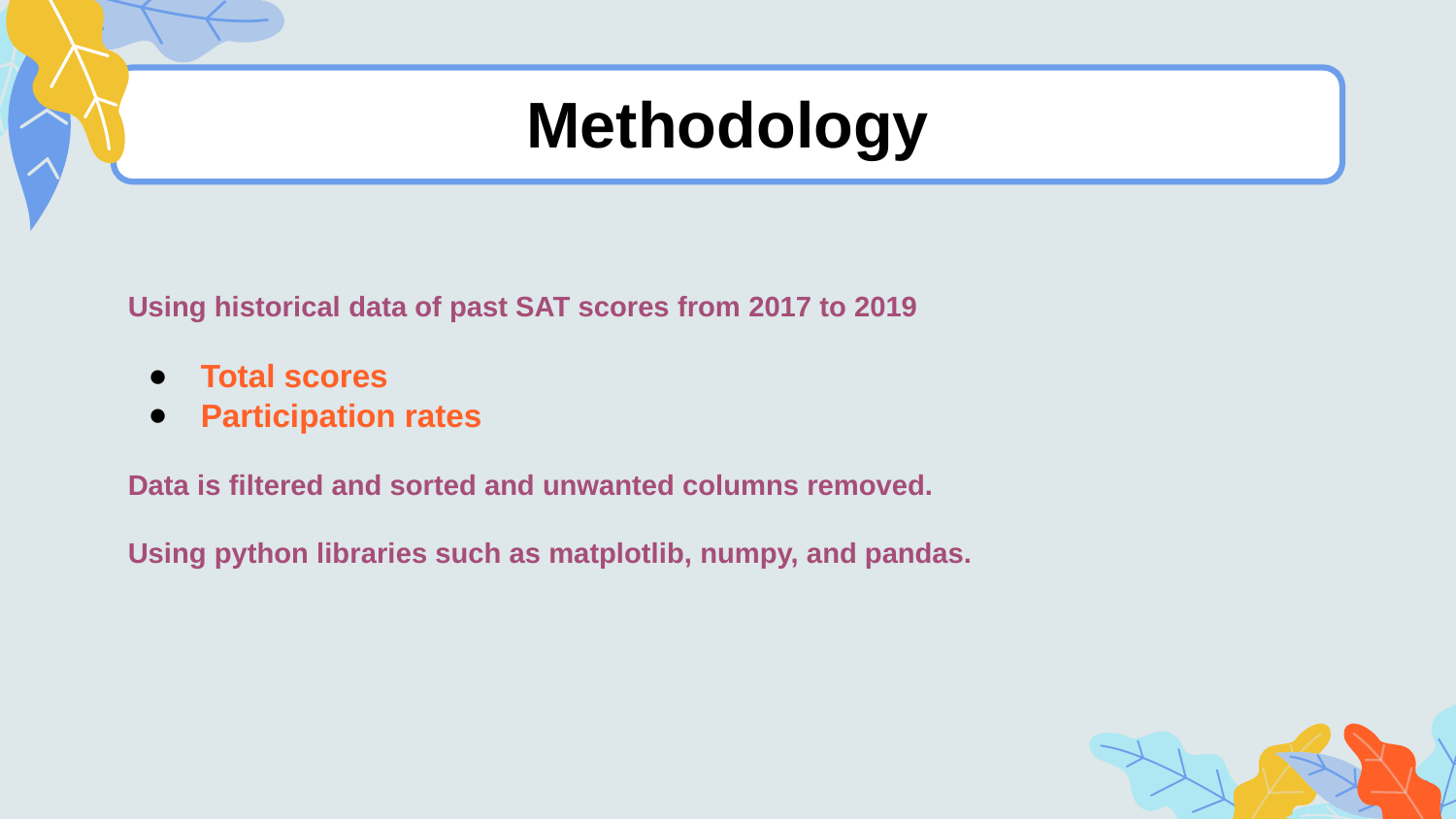

# Methodology
Using historical data of past SAT scores from 2017 to 2019
Total scores
Participation rates

Data is filtered and sorted and unwanted columns removed.

Using python libraries such as matplotlib, numpy, and pandas.